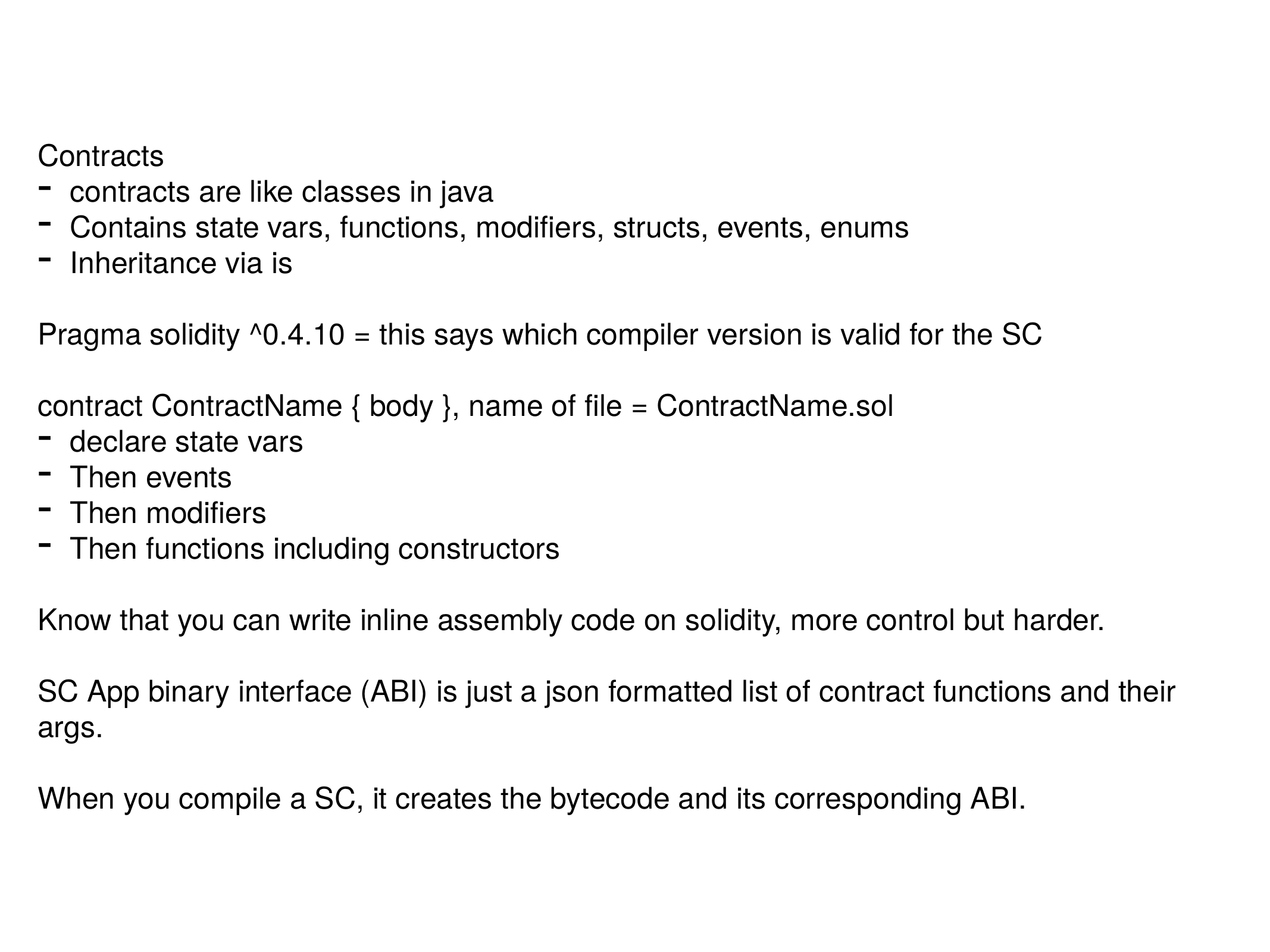

Contracts
contracts are like classes in java
Contains state vars, functions, modifiers, structs, events, enums
Inheritance via is

Pragma solidity ^0.4.10 = this says which compiler version is valid for the SC

contract ContractName { body }, name of file = ContractName.sol
declare state vars
Then events
Then modifiers
Then functions including constructors

Know that you can write inline assembly code on solidity, more control but harder.

SC App binary interface (ABI) is just a json formatted list of contract functions and their args.

When you compile a SC, it creates the bytecode and its corresponding ABI.